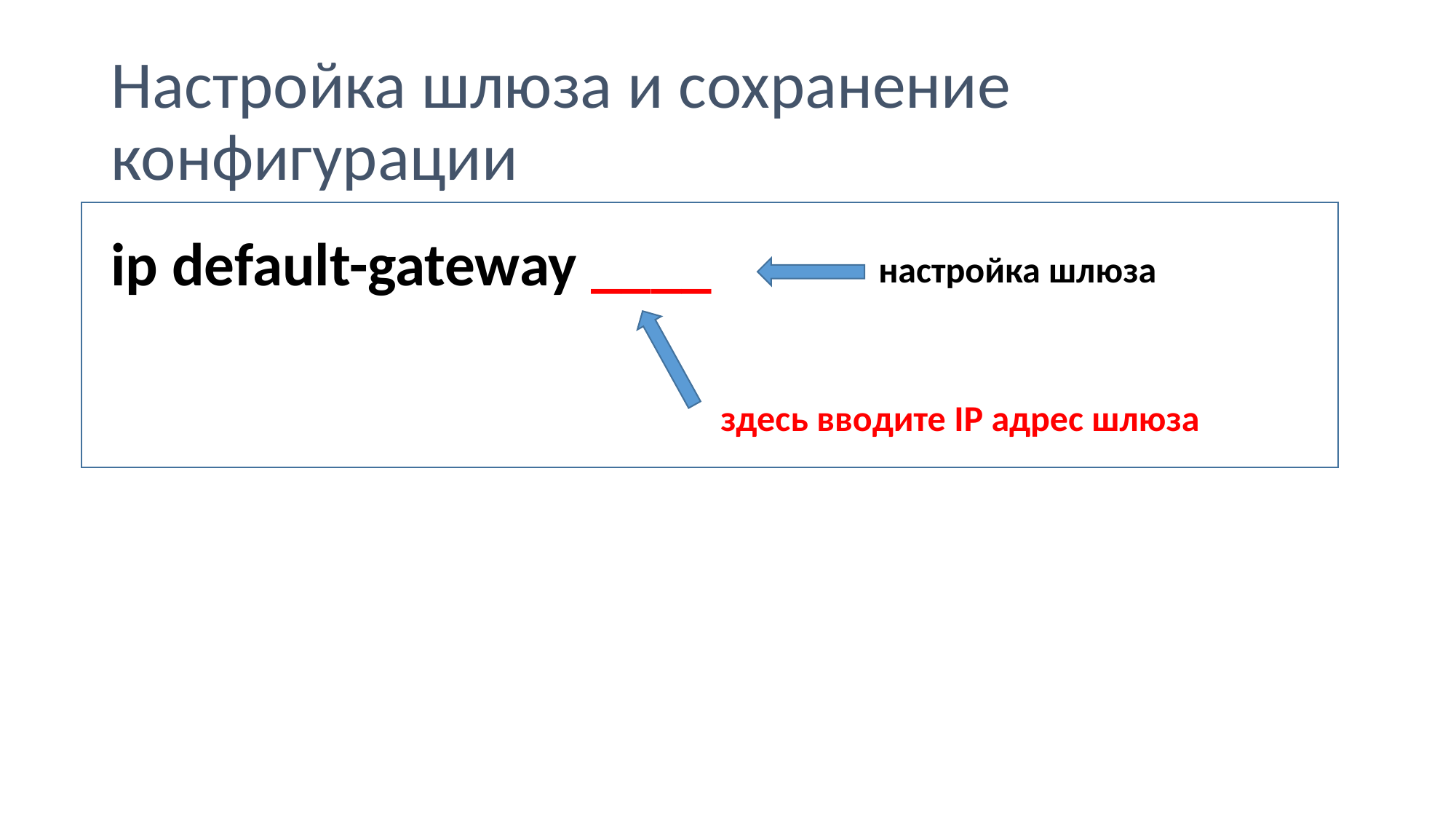

# Настройка шлюза и сохранение конфигурации

ip default-gateway ____
настройка шлюза

здесь вводите IP адрес шлюза